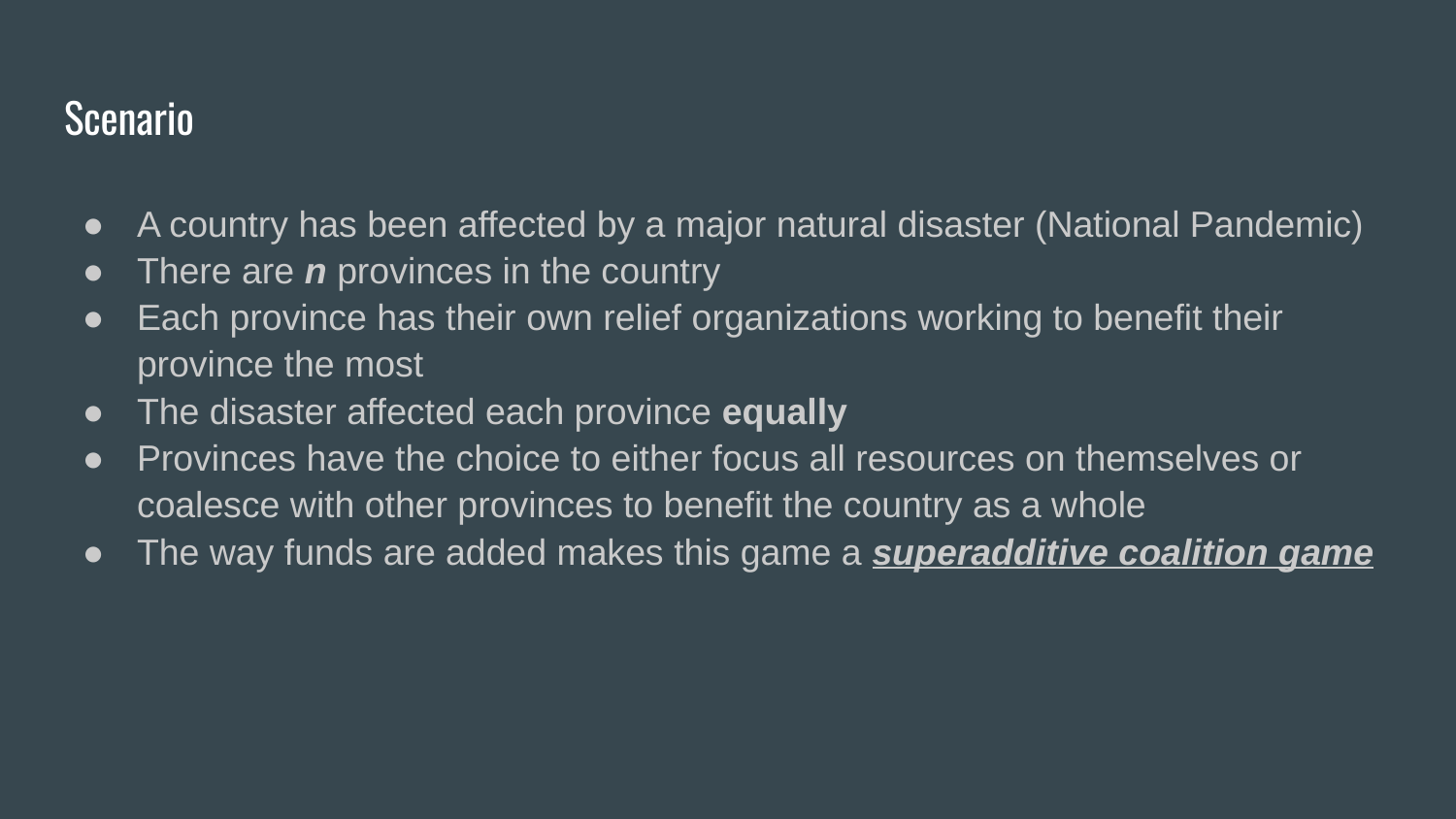

# Scenario
A country has been affected by a major natural disaster (National Pandemic)
There are n provinces in the country
Each province has their own relief organizations working to benefit their province the most
The disaster affected each province equally
Provinces have the choice to either focus all resources on themselves or coalesce with other provinces to benefit the country as a whole
The way funds are added makes this game a superadditive coalition game